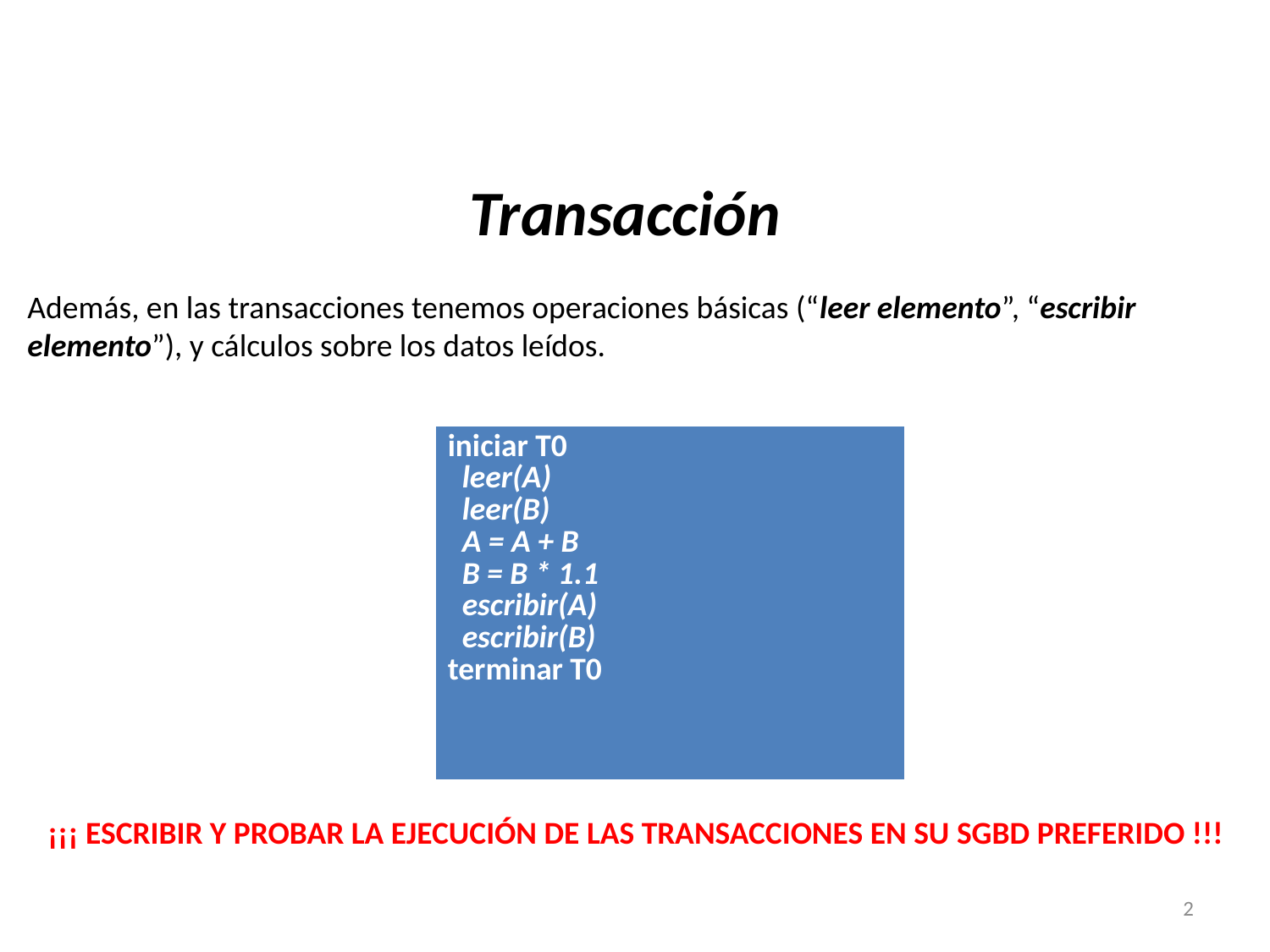

Transacción

Además, en las transacciones tenemos operaciones básicas (“leer elemento”, “escribir elemento”), y cálculos sobre los datos leídos.

| iniciar T0 leer(A) leer(B) A = A + B B = B \* 1.1 escribir(A) escribir(B) terminar T0 |
| --- |
¡¡¡ ESCRIBIR Y PROBAR LA EJECUCIÓN DE LAS TRANSACCIONES EN SU SGBD PREFERIDO !!!
2